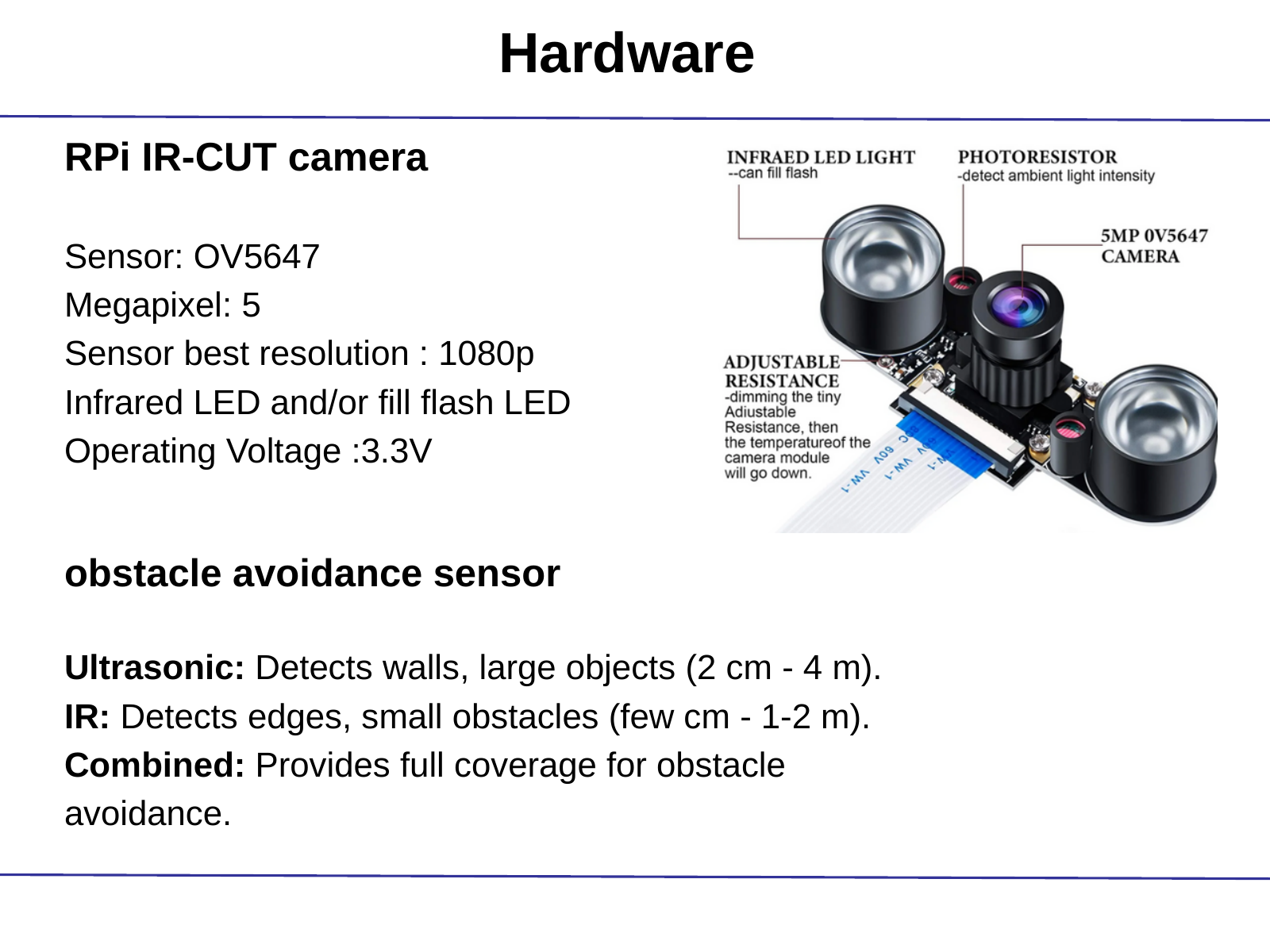

Hardware

RPi IR-CUT camera

Sensor: OV5647
Megapixel: 5
Sensor best resolution : 1080p
Infrared LED and/or fill flash LED
Operating Voltage :3.3V

obstacle avoidance sensor

Ultrasonic: Detects walls, large objects (2 cm - 4 m).
IR: Detects edges, small obstacles (few cm - 1-2 m).
Combined: Provides full coverage for obstacle avoidance.